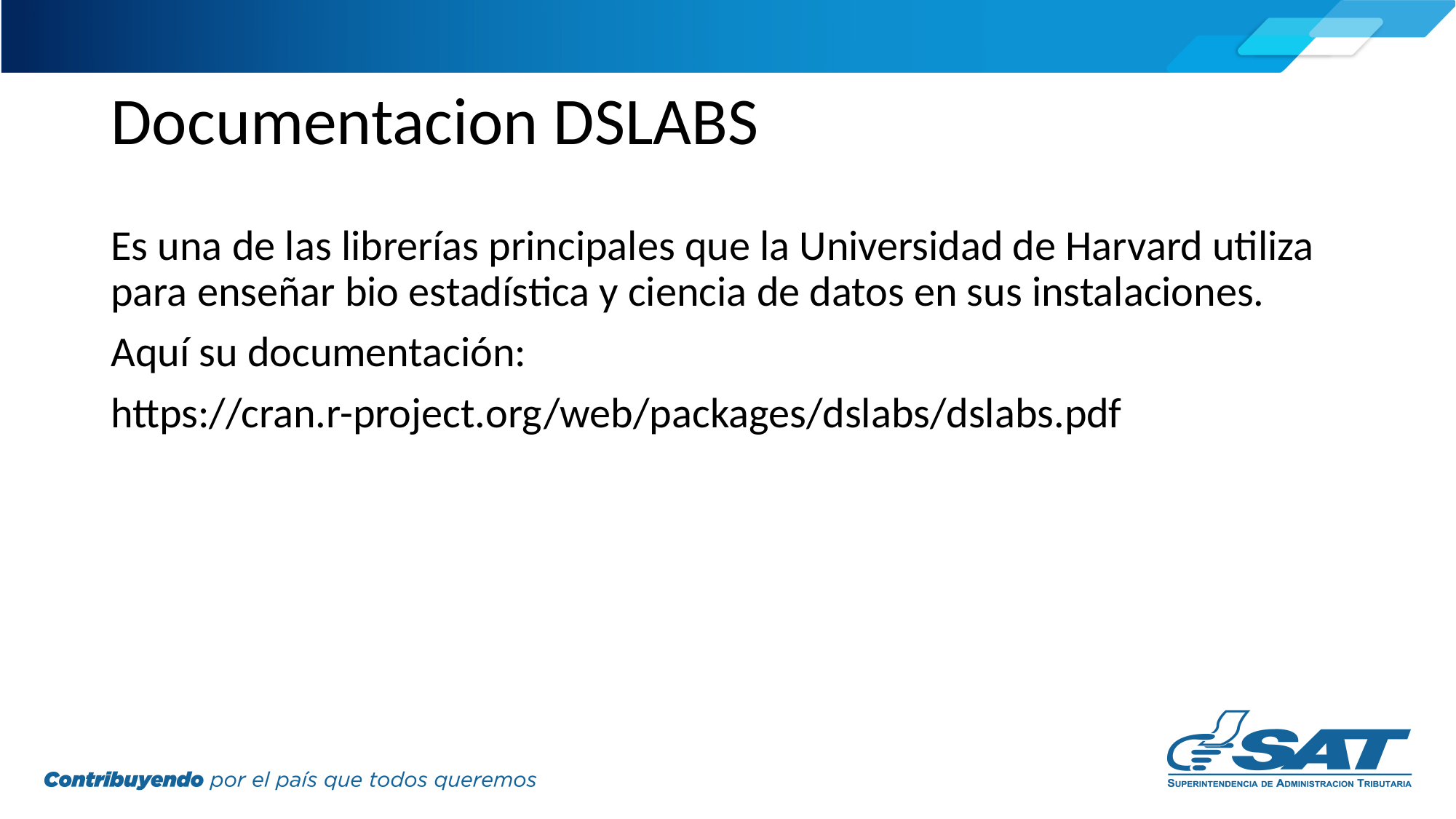

# Documentacion DSLABS
Es una de las librerías principales que la Universidad de Harvard utiliza para enseñar bio estadística y ciencia de datos en sus instalaciones.
Aquí su documentación:
https://cran.r-project.org/web/packages/dslabs/dslabs.pdf